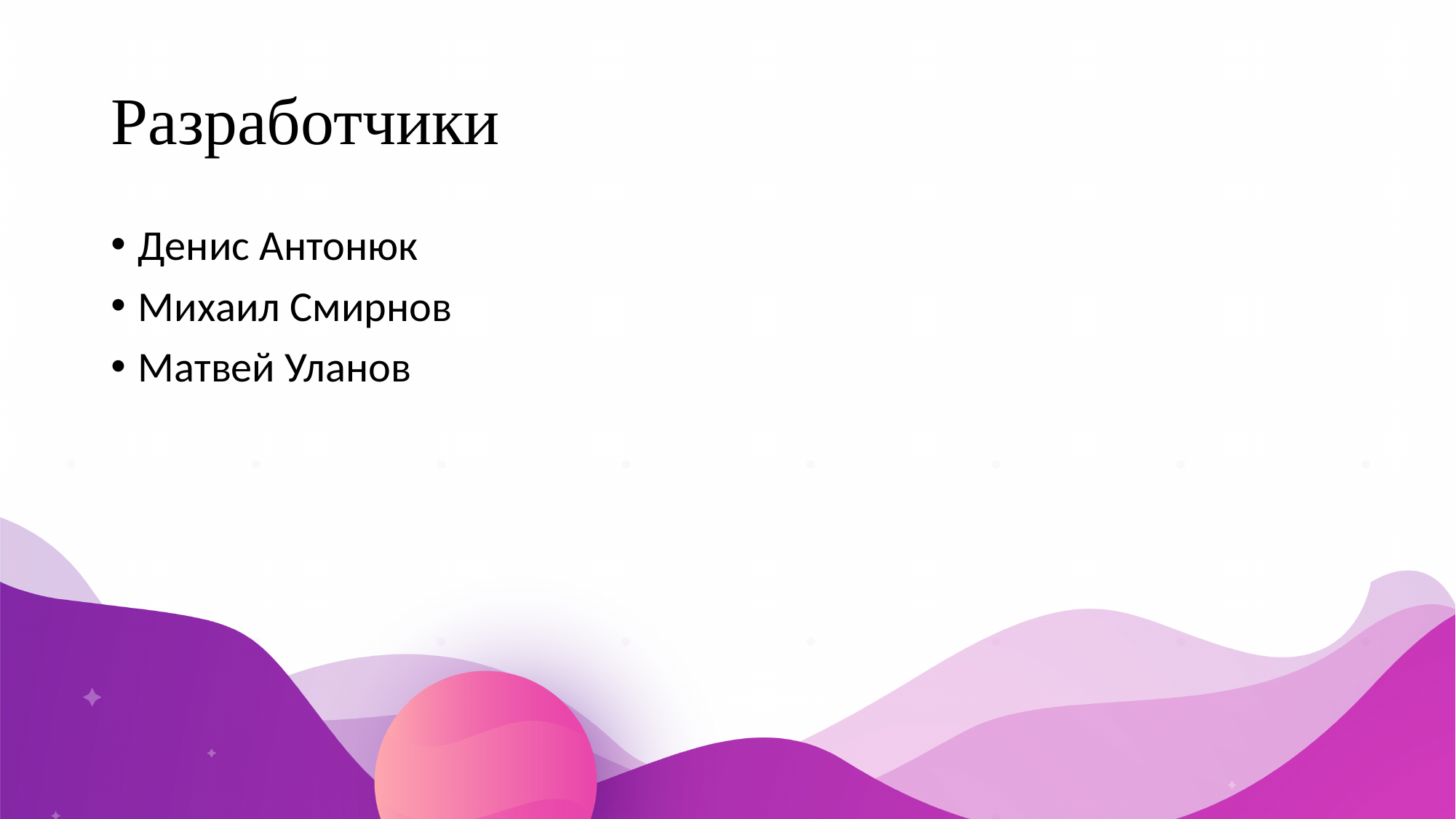

# Разработчики
Денис Антонюк
Михаил Смирнов
Матвей Уланов